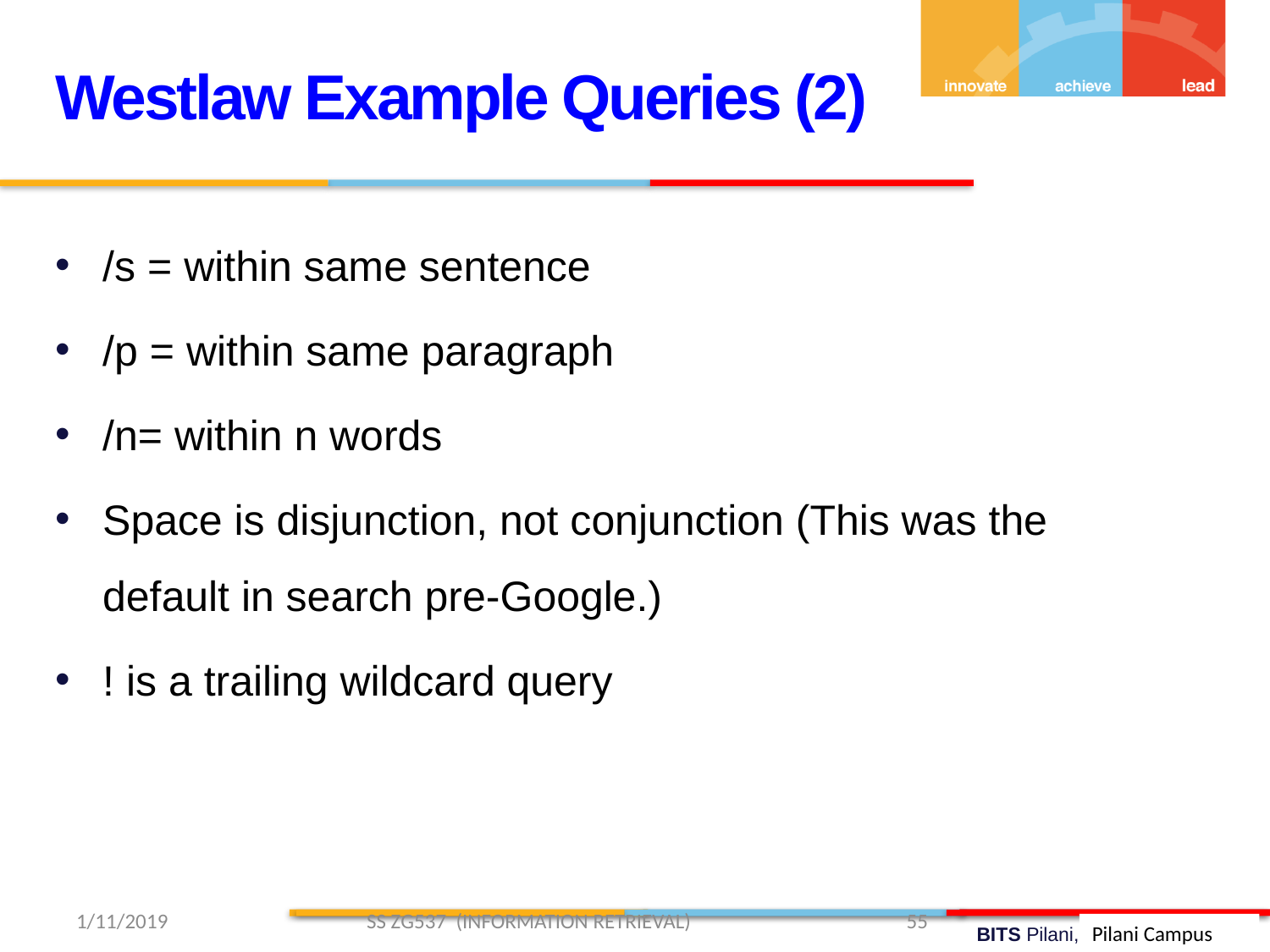

Westlaw Example Queries (2)
/s = within same sentence
/p = within same paragraph
/n= within n words
Space is disjunction, not conjunction (This was the default in search pre-Google.)
! is a trailing wildcard query

1/11/2019                                         SS ZG537  (INFORMATION RETRIEVAL)                                            55
Pilani Campus